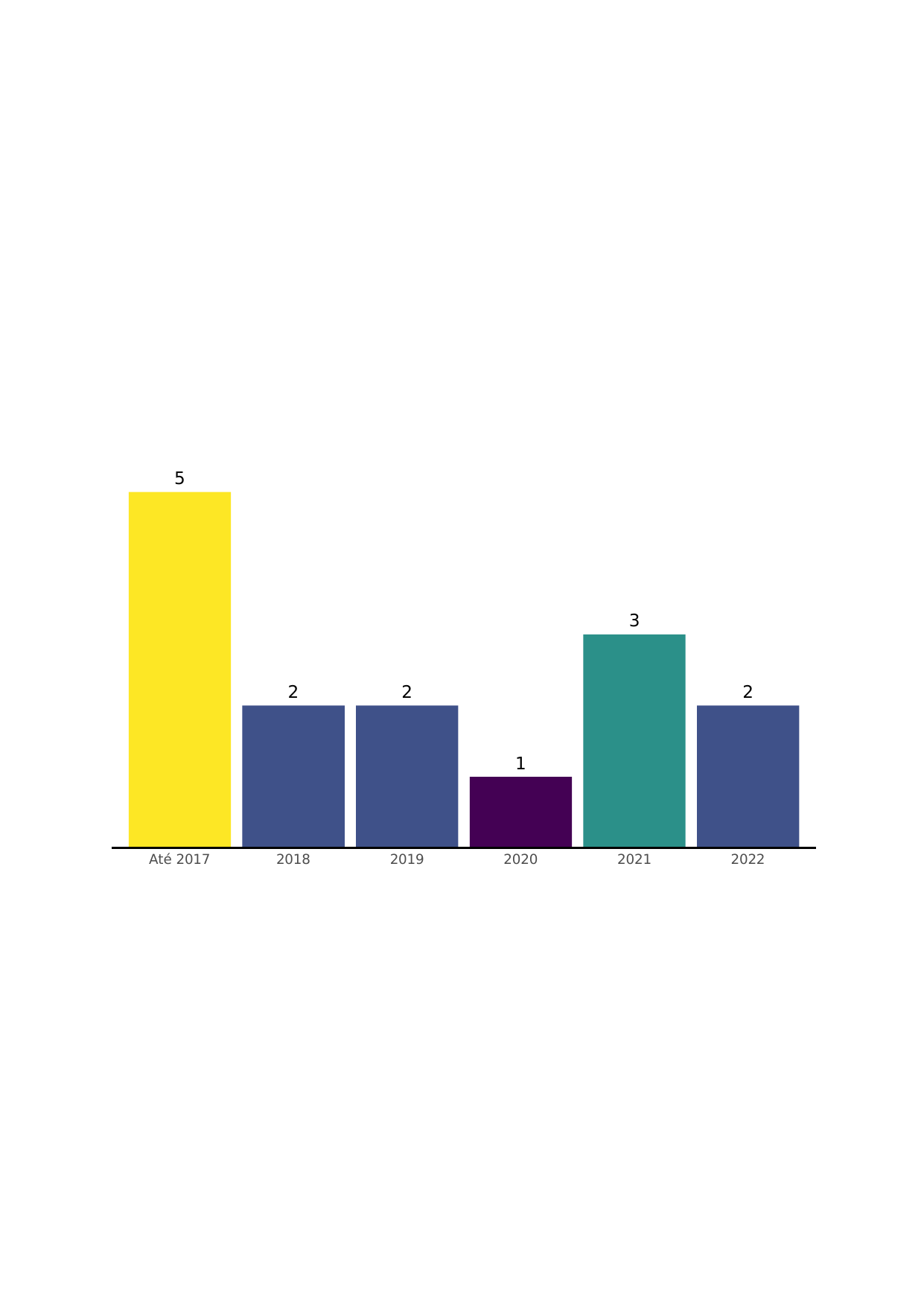

5

3

2
2
2

1

Até 2017
2018
2019
2020
2021
2022